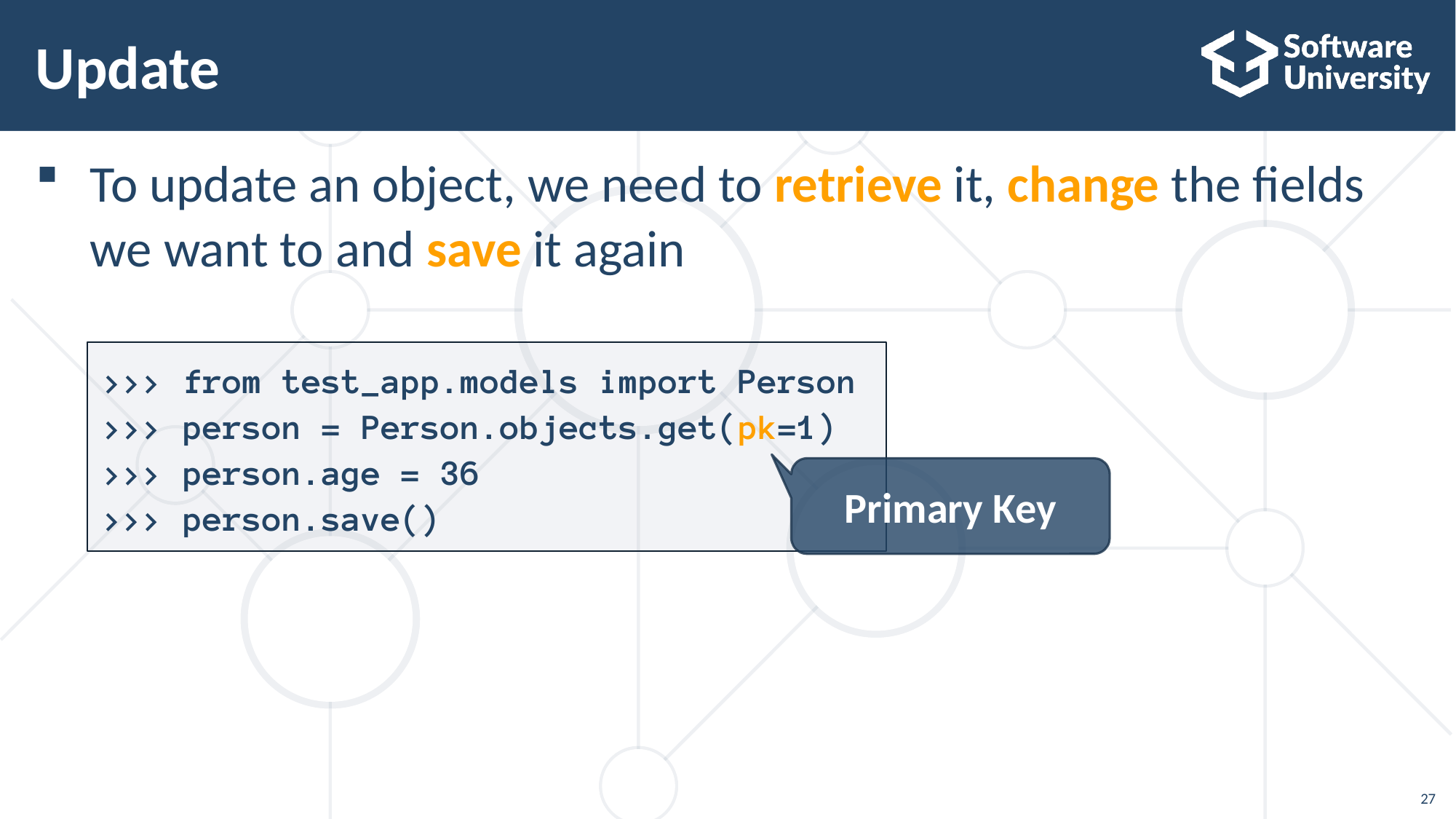

# Update
To update an object, we need to retrieve it, change the fields we want to and save it again
>>> from test_app.models import Person
>>> person = Person.objects.get(pk=1)
>>> person.age = 36
>>> person.save()
Primary Key
27